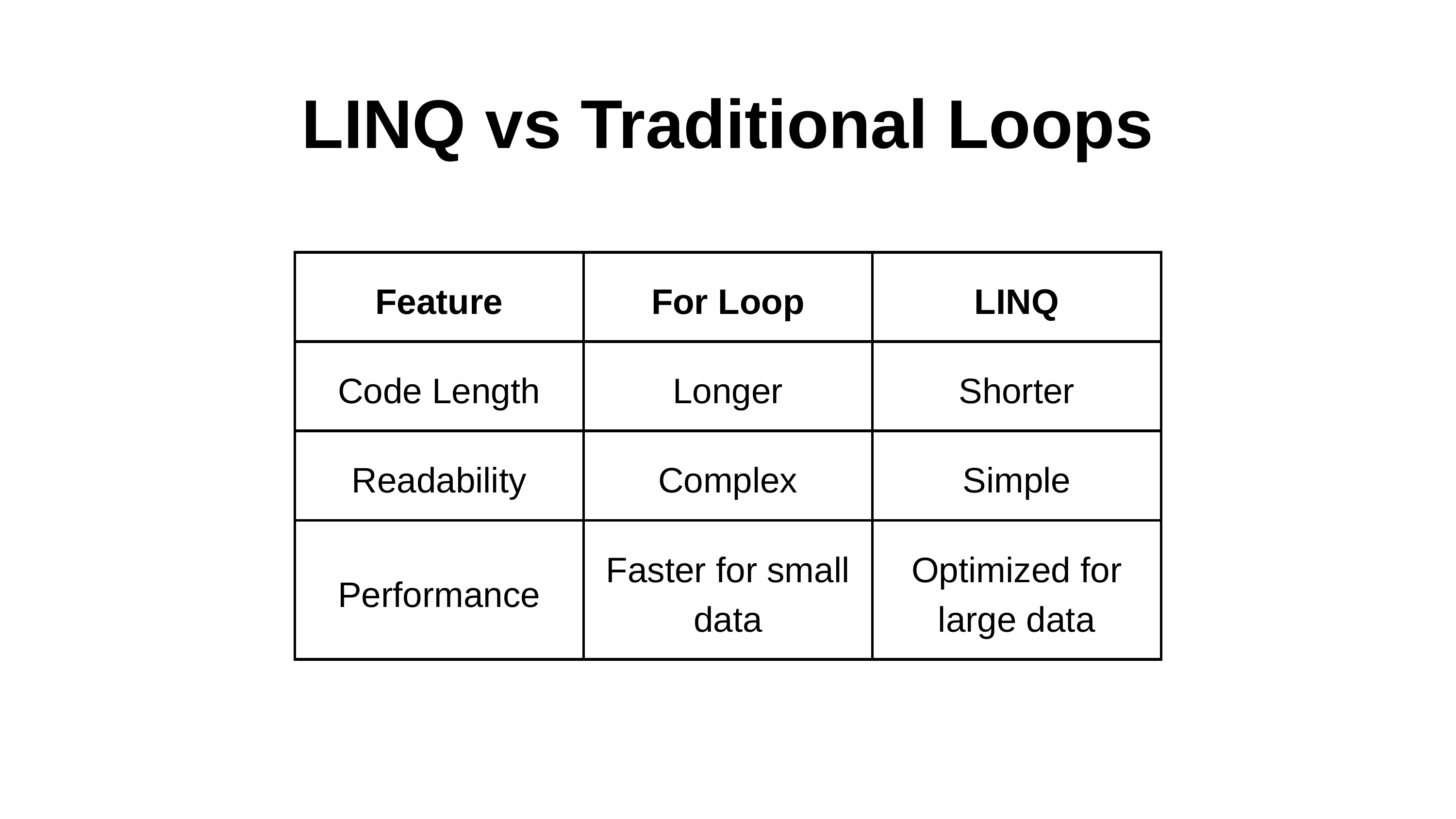

LINQ vs Traditional Loops
| Feature | For Loop | LINQ |
| --- | --- | --- |
| Code Length | Longer | Shorter |
| Readability | Complex | Simple |
| Performance | Faster for small data | Optimized for large data |